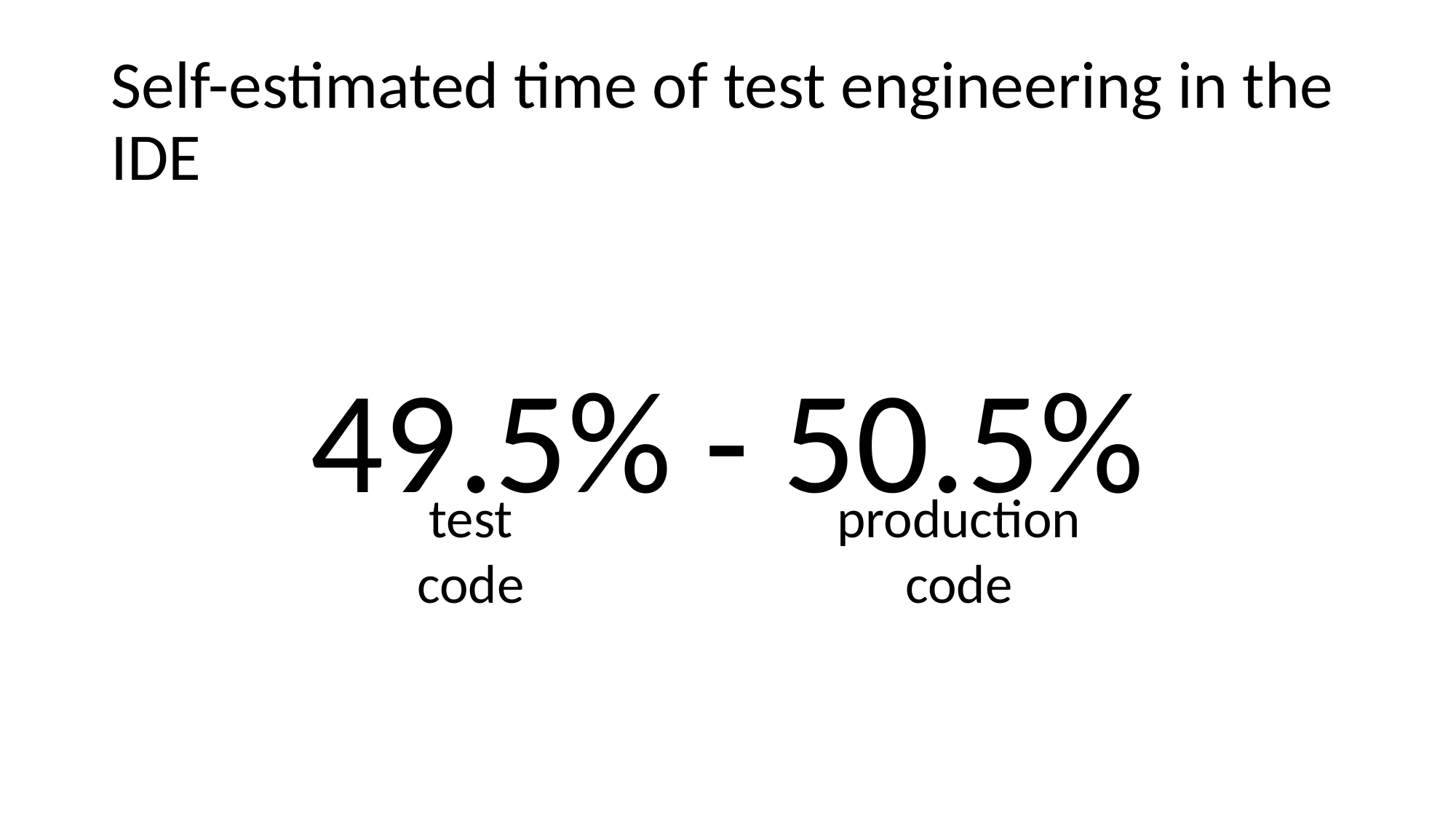

# Self-estimated time of test engineering in the IDE
49.5% - 50.5%
test
code
production
code